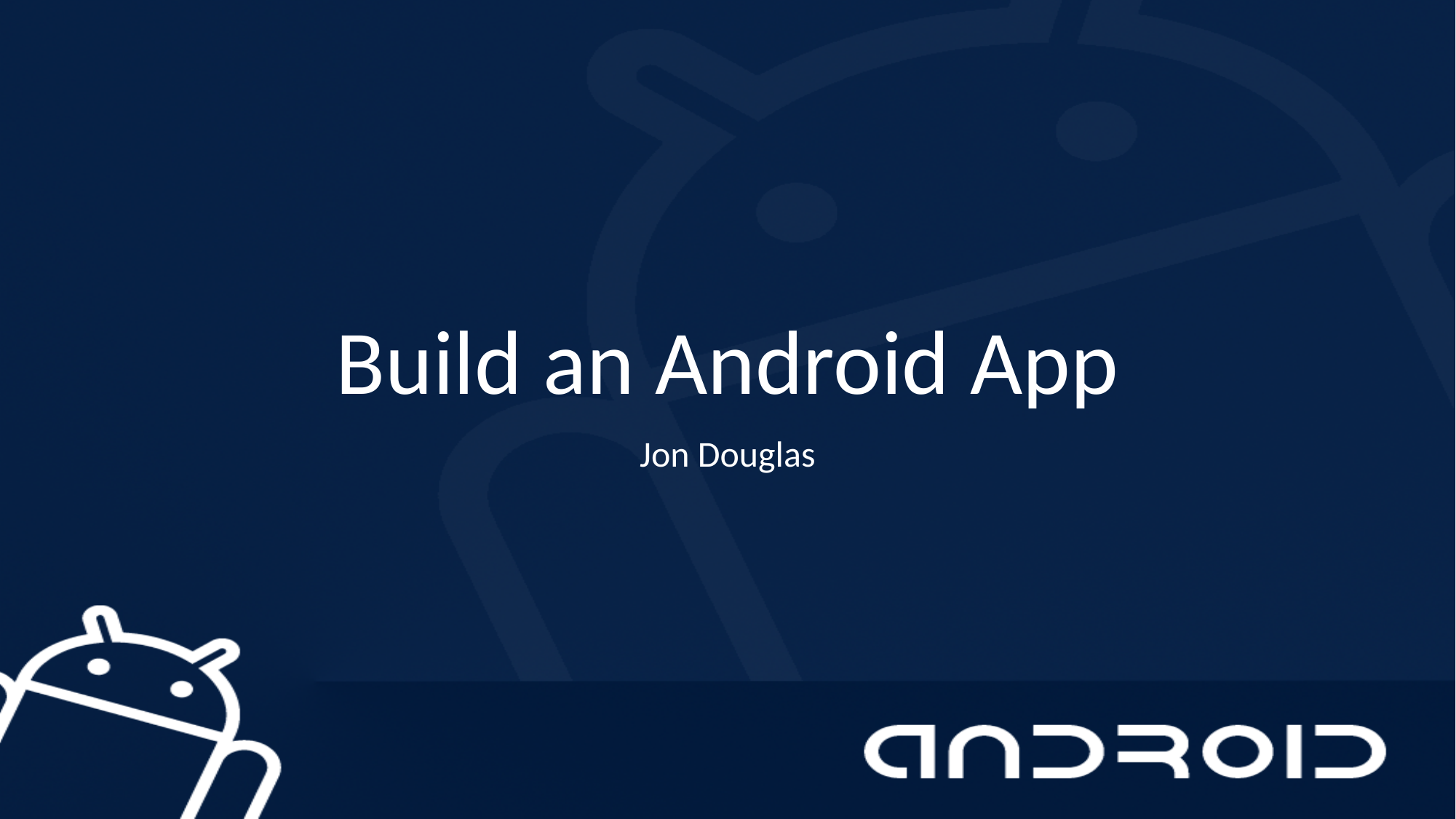

# Build an Android App
Jon Douglas